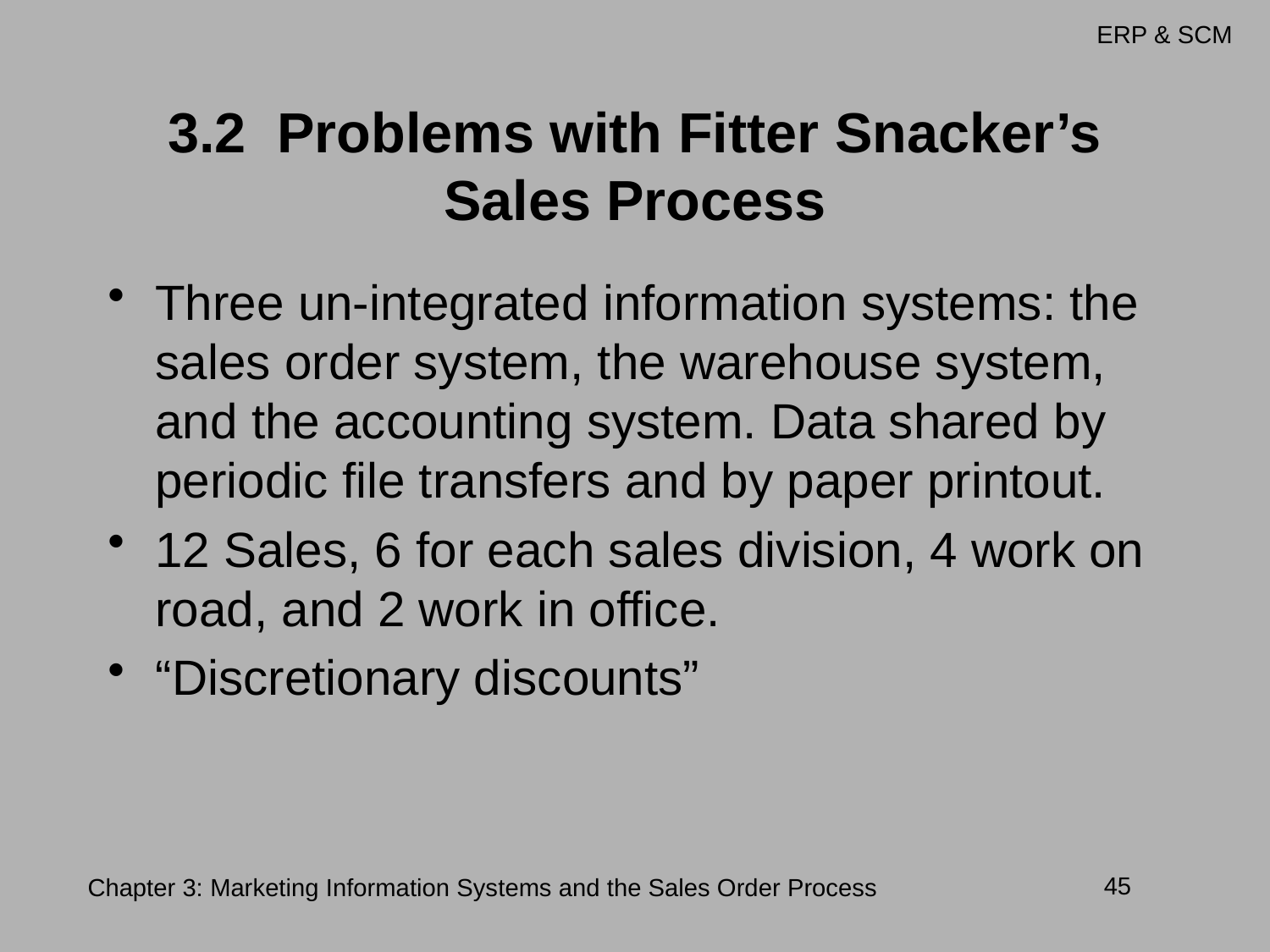

# 3.2  Problems with Fitter Snacker’s Sales Process
Three un-integrated information systems: the sales order system, the warehouse system, and the accounting system. Data shared by periodic file transfers and by paper printout.
12 Sales, 6 for each sales division, 4 work on road, and 2 work in office.
“Discretionary discounts”
Chapter 3: Marketing Information Systems and the Sales Order Process